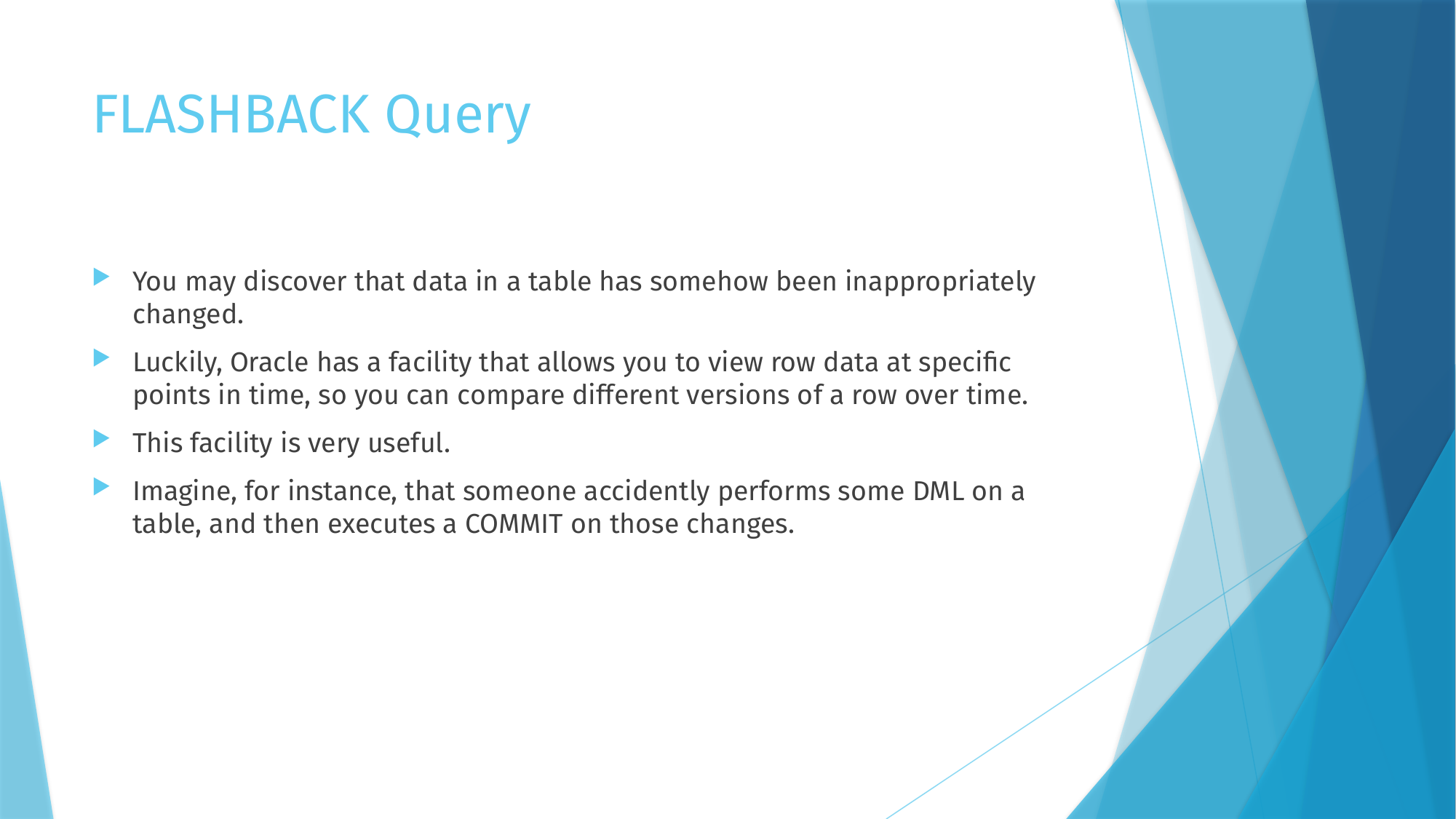

# FLASHBACK Query
You may discover that data in a table has somehow been inappropriately changed.
Luckily, Oracle has a facility that allows you to view row data at specific points in time, so you can compare different versions of a row over time.
This facility is very useful.
Imagine, for instance, that someone accidently performs some DML on a table, and then executes a COMMIT on those changes.